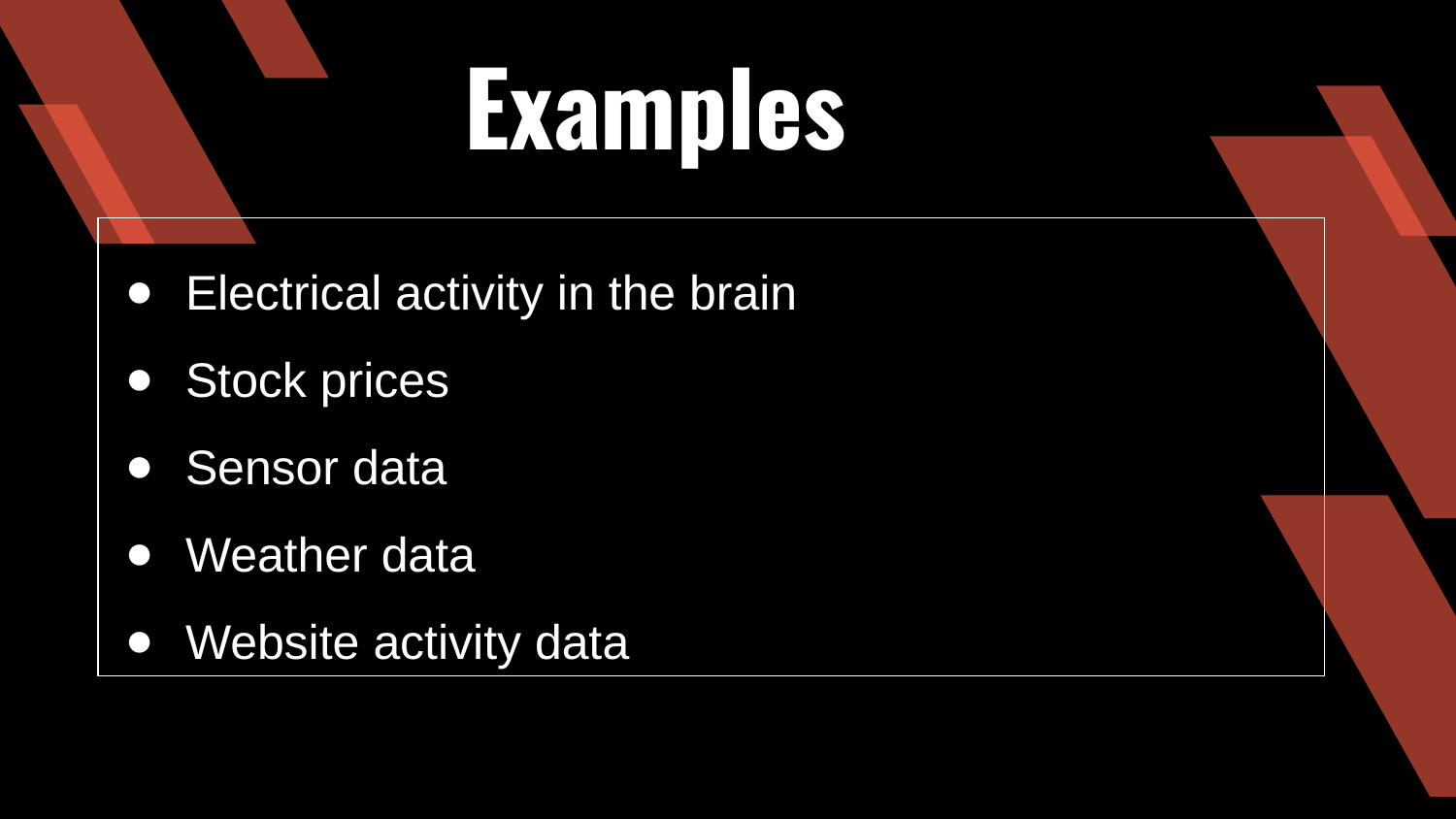

# Examples
Electrical activity in the brain
Stock prices
Sensor data
Weather data
Website activity data